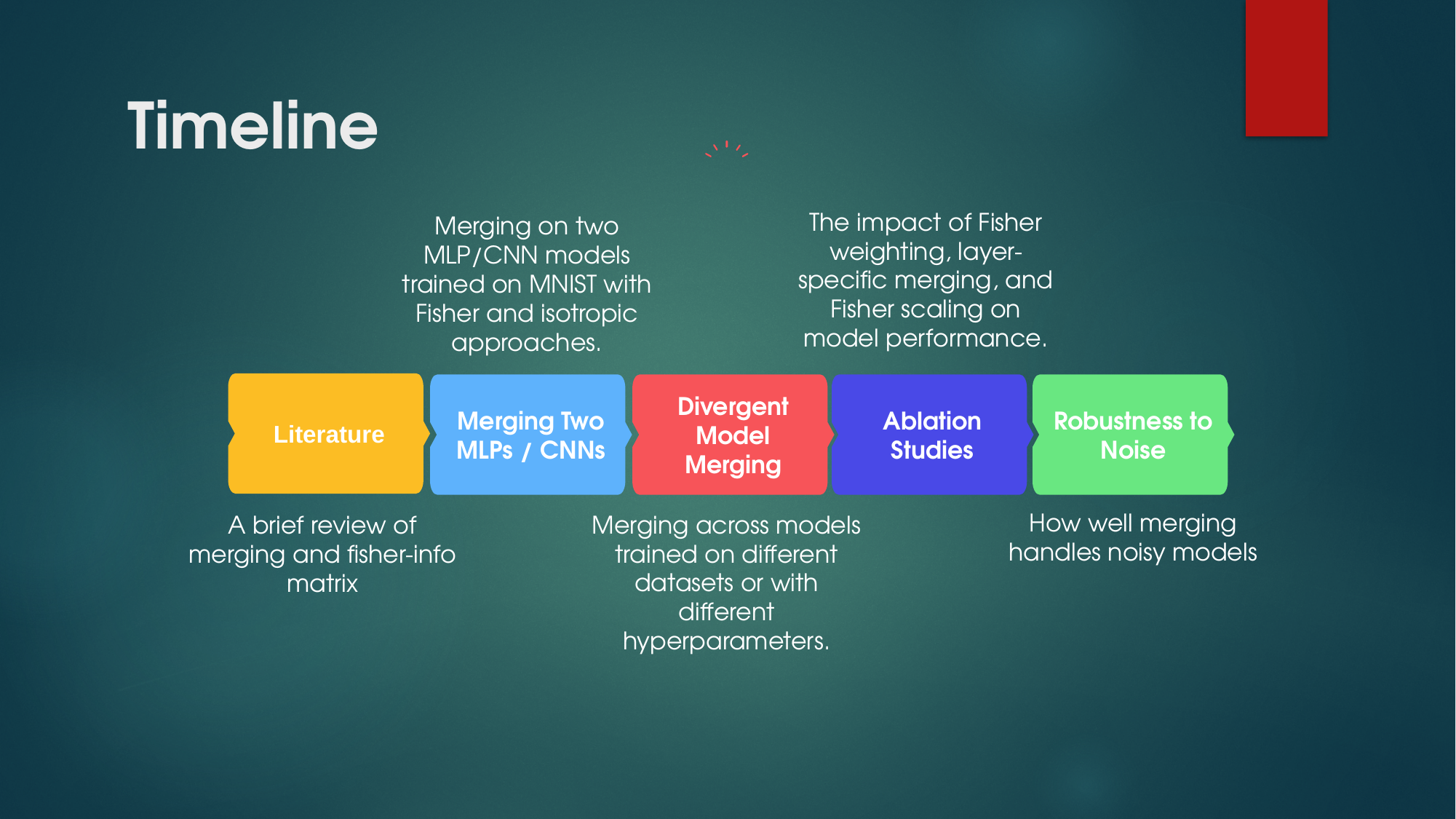

# Timeline

Divergent Model Merging
Merging across models trained on different datasets or with different hyperparameters.
The impact of Fisher weighting, layer-specific merging, and Fisher scaling on model performance.
Ablation Studies
Merging on two MLP/CNN models trained on MNIST with Fisher and isotropic approaches.
Merging Two MLPs / CNNs

Robustness to Noise
How well merging handles noisy models
Literature
A brief review of merging and fisher-info matrix